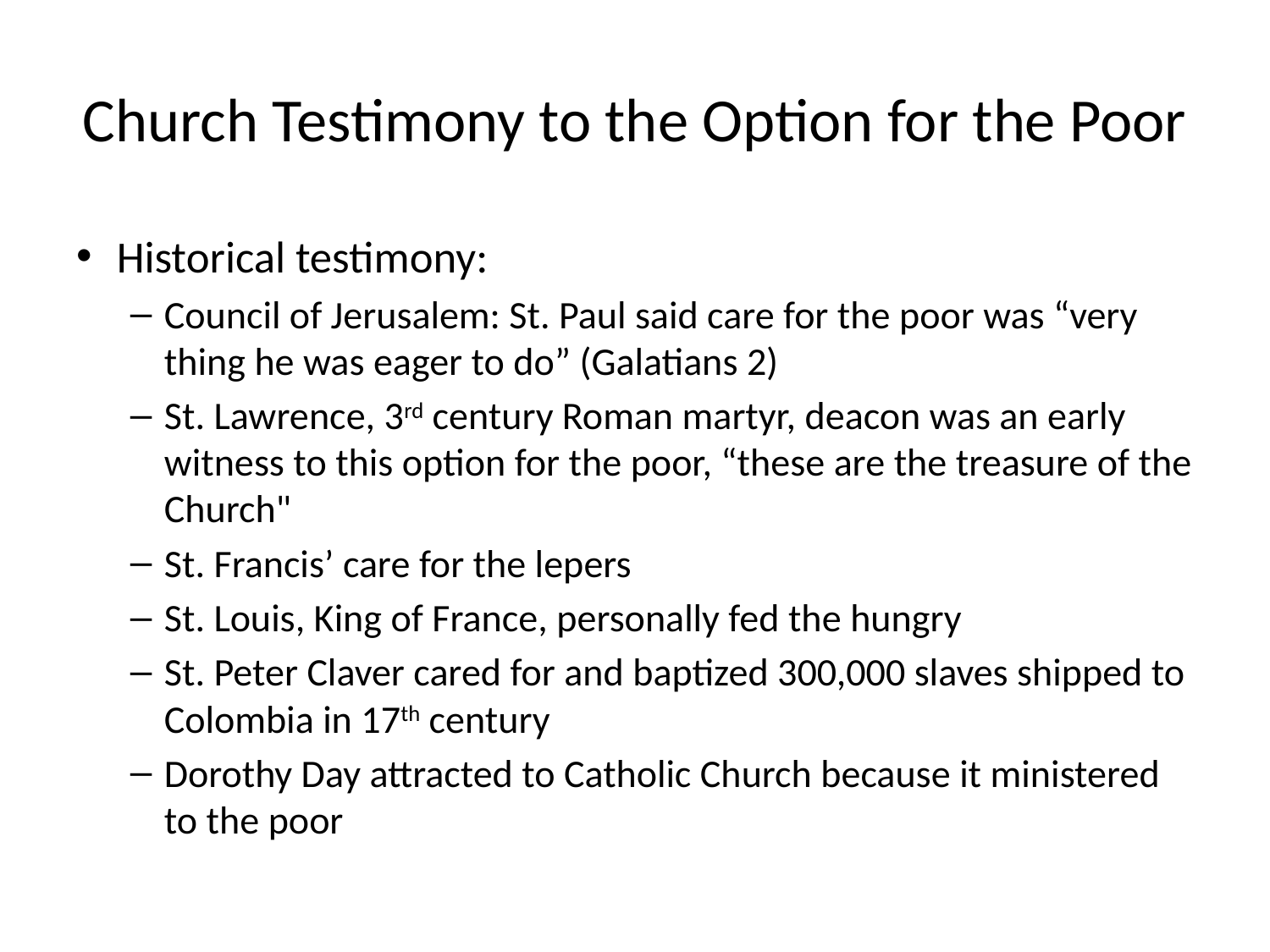

# Church Testimony to the Option for the Poor
Historical testimony:
Council of Jerusalem: St. Paul said care for the poor was “very thing he was eager to do” (Galatians 2)
St. Lawrence, 3rd century Roman martyr, deacon was an early witness to this option for the poor, “these are the treasure of the Church"
St. Francis’ care for the lepers
St. Louis, King of France, personally fed the hungry
St. Peter Claver cared for and baptized 300,000 slaves shipped to Colombia in 17th century
Dorothy Day attracted to Catholic Church because it ministered to the poor